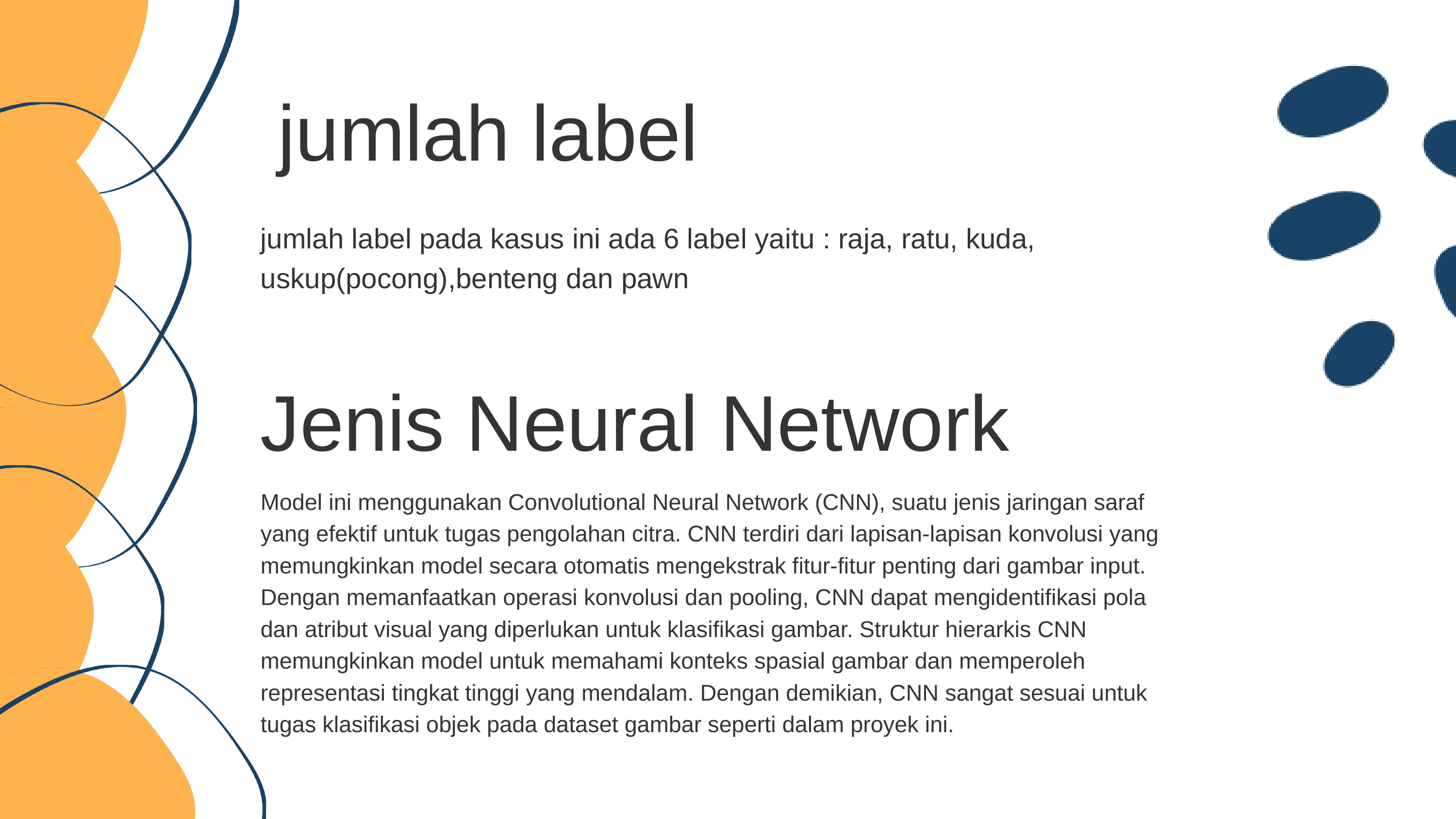

jumlah label

jumlah label pada kasus ini ada 6 label yaitu : raja, ratu, kuda, uskup(pocong),benteng dan pawn

Jenis Neural Network

Model ini menggunakan Convolutional Neural Network (CNN), suatu jenis jaringan saraf yang efektif untuk tugas pengolahan citra. CNN terdiri dari lapisan-lapisan konvolusi yang memungkinkan model secara otomatis mengekstrak fitur-fitur penting dari gambar input. Dengan memanfaatkan operasi konvolusi dan pooling, CNN dapat mengidentifikasi pola dan atribut visual yang diperlukan untuk klasifikasi gambar. Struktur hierarkis CNN memungkinkan model untuk memahami konteks spasial gambar dan memperoleh representasi tingkat tinggi yang mendalam. Dengan demikian, CNN sangat sesuai untuk tugas klasifikasi objek pada dataset gambar seperti dalam proyek ini.